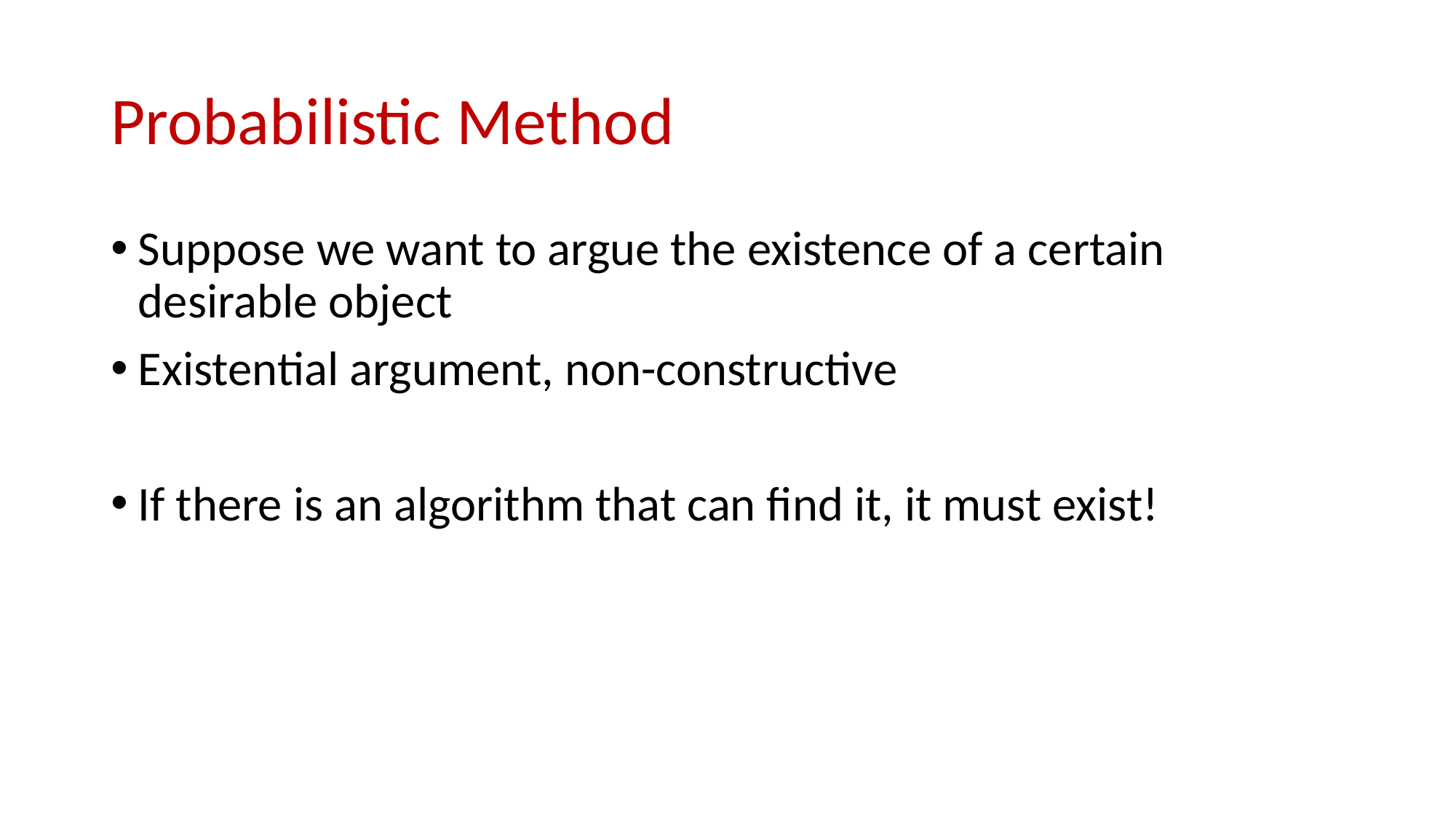

# Probabilistic Method
Suppose we want to argue the existence of a certain desirable object
Existential argument, non-constructive

If there is an algorithm that can find it, it must exist!